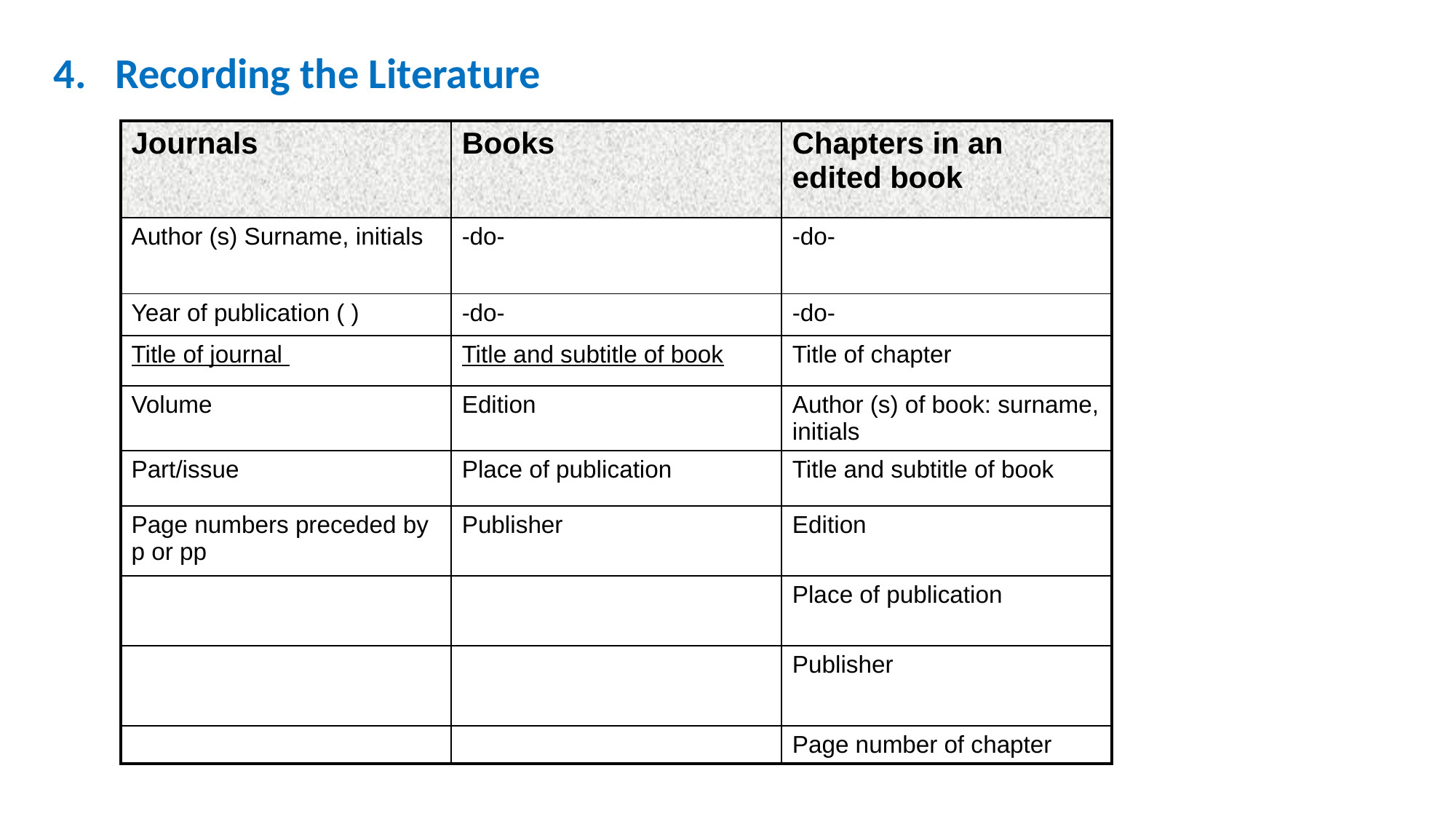

# 4.   Recording the Literature
| Journals | Books | Chapters in an edited book |
| --- | --- | --- |
| Author (s) Surname, initials | -do- | -do- |
| Year of publication ( ) | -do- | -do- |
| Title of journal | Title and subtitle of book | Title of chapter |
| Volume | Edition | Author (s) of book: surname, initials |
| Part/issue | Place of publication | Title and subtitle of book |
| Page numbers preceded by p or pp | Publisher | Edition |
|  |  | Place of publication |
|  |  | Publisher |
|  |  | Page number of chapter |